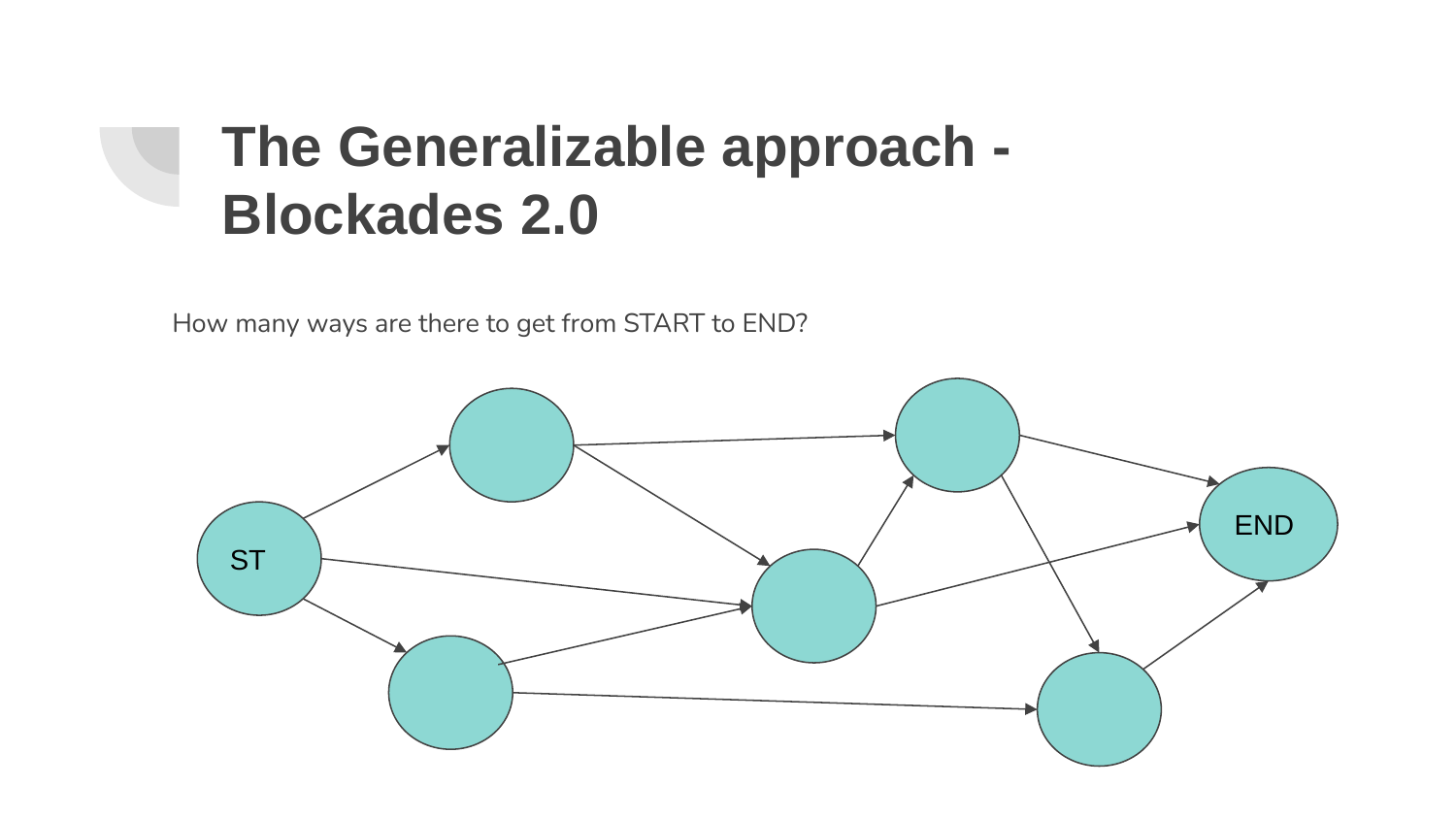

# The Generalizable approach - Blockades 2.0
How many ways are there to get from START to END?

END
ST